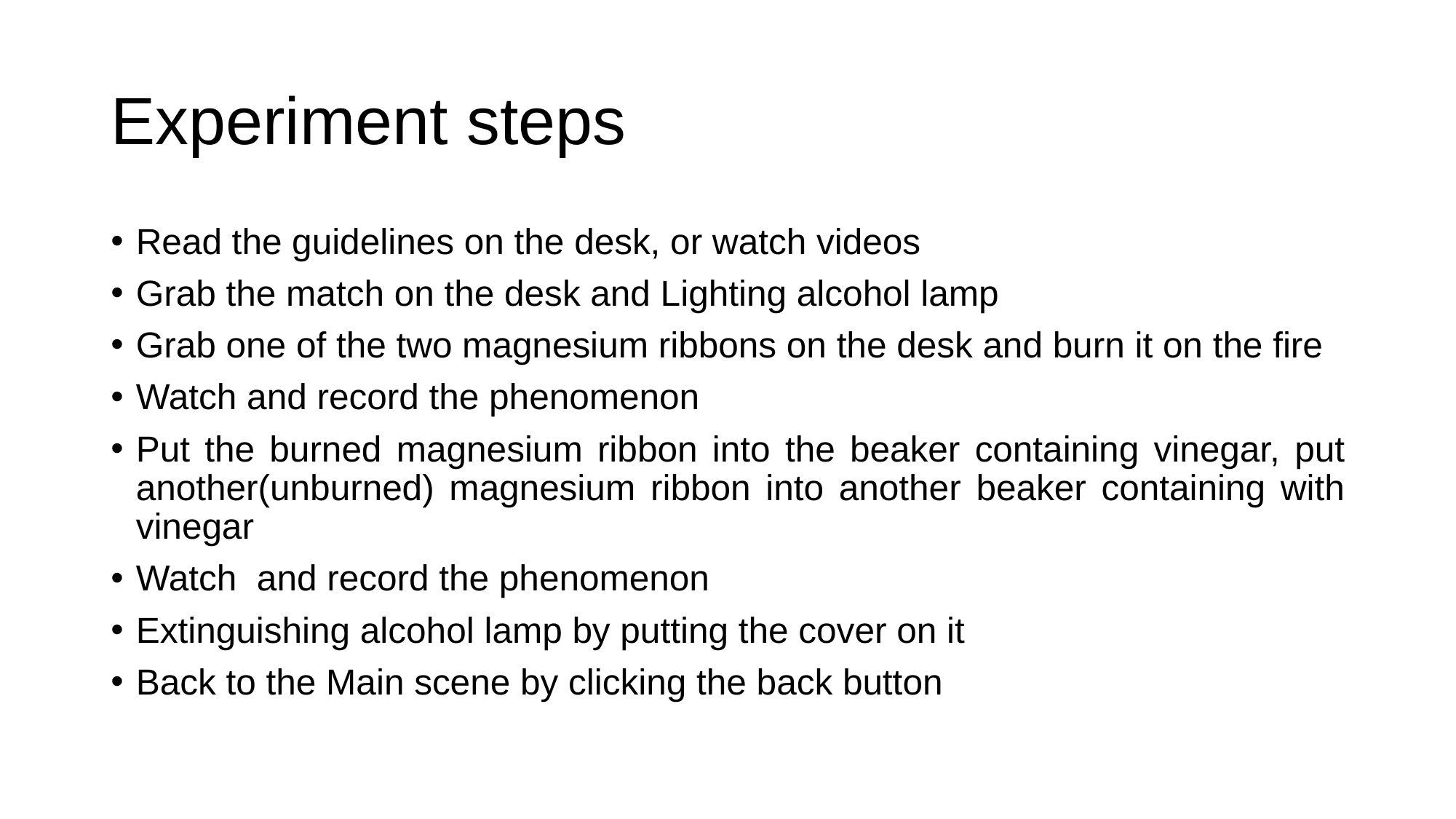

# Experiment steps
Read the guidelines on the desk, or watch videos
Grab the match on the desk and Lighting alcohol lamp
Grab one of the two magnesium ribbons on the desk and burn it on the fire
Watch and record the phenomenon
Put the burned magnesium ribbon into the beaker containing vinegar, put another(unburned) magnesium ribbon into another beaker containing with vinegar
Watch  and record the phenomenon
Extinguishing alcohol lamp by putting the cover on it
Back to the Main scene by clicking the back button